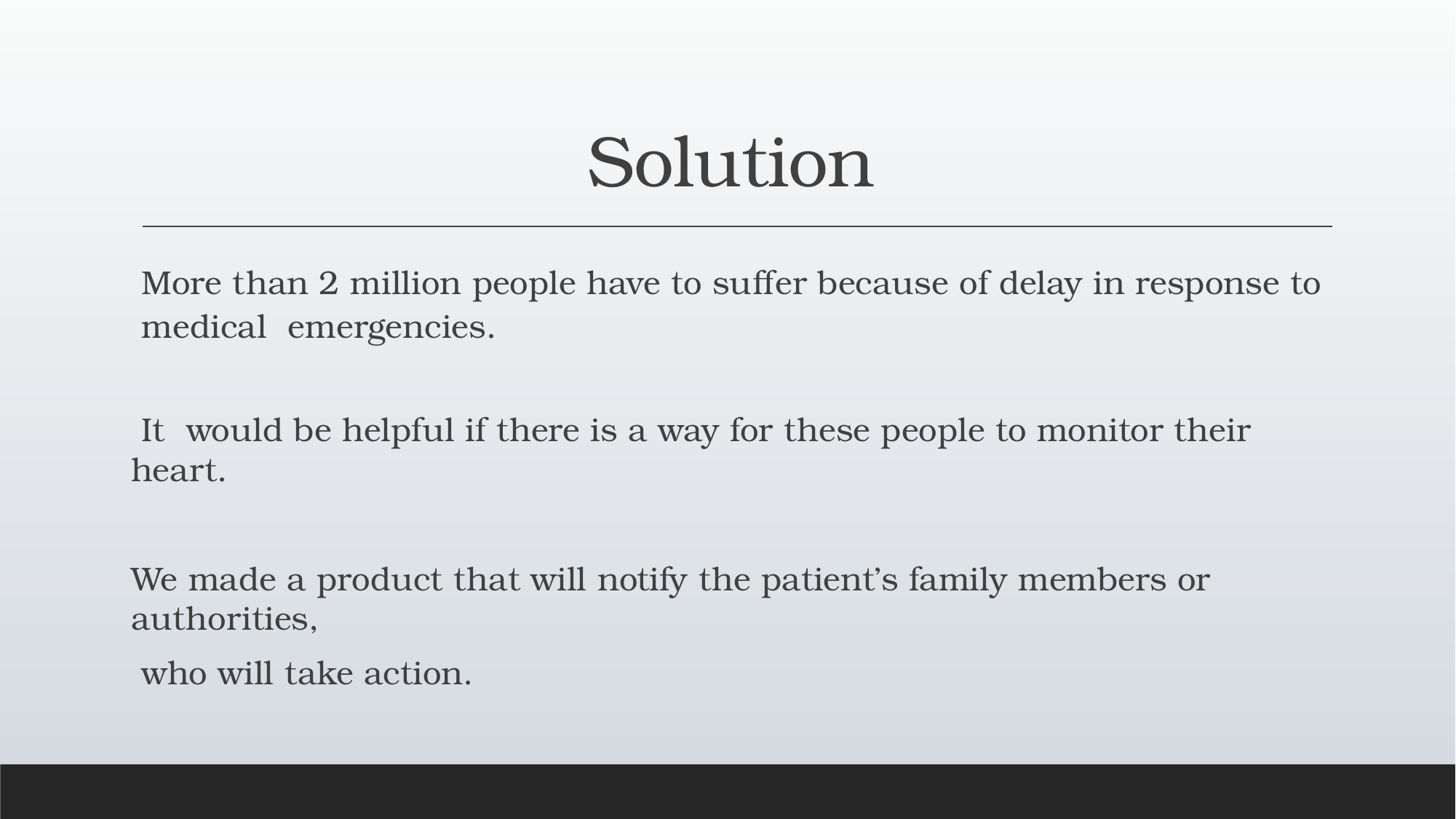

# Solution
More than 2 million people have to suffer because of delay in response to medical  emergencies.

 It  would be helpful if there is a way for these people to monitor their heart.

We made a product that will notify the patient’s family members or authorities,
 who will take action.